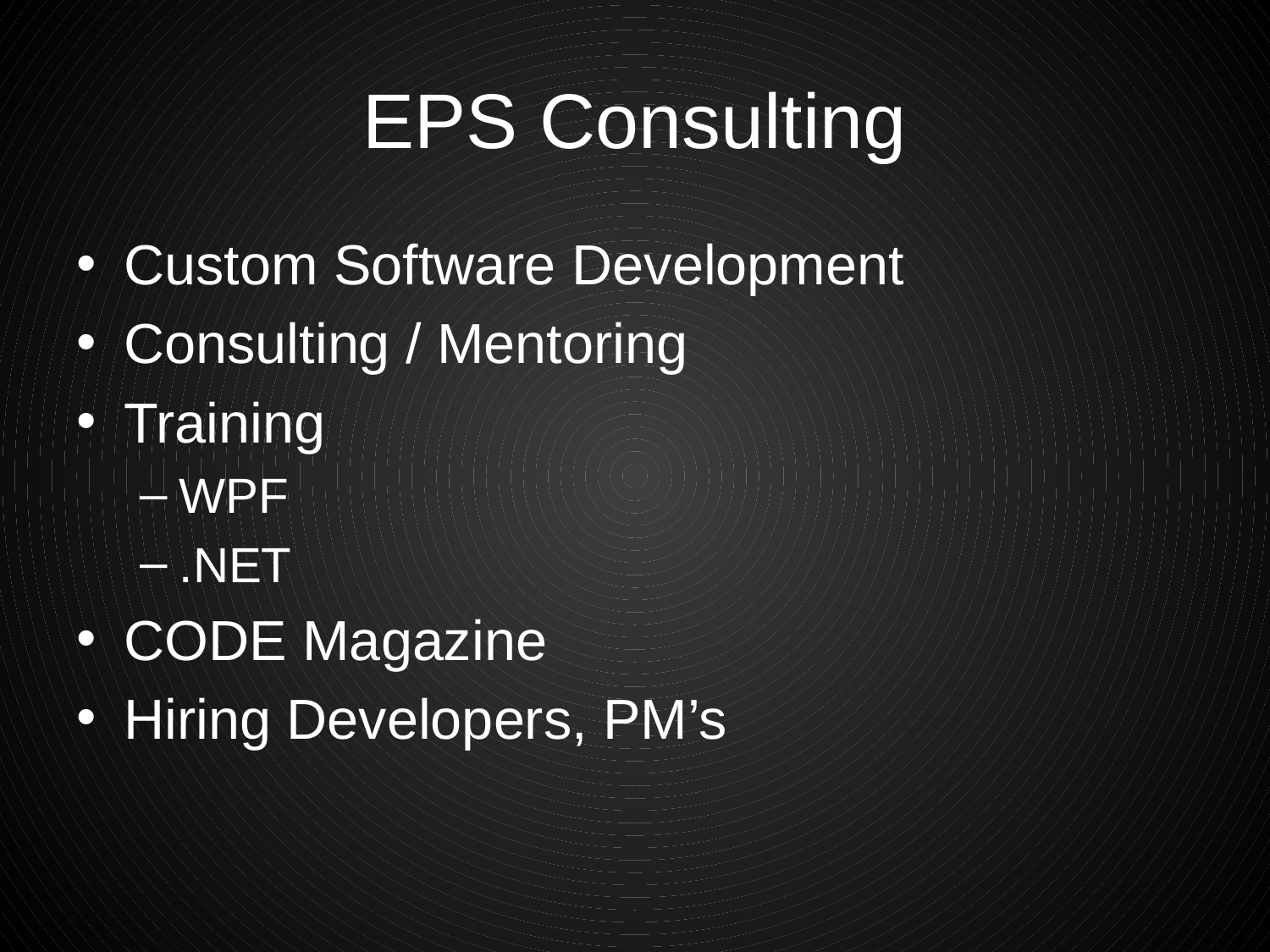

# EPS Consulting
Custom Software Development
Consulting / Mentoring
Training
WPF
.NET
CODE Magazine
Hiring Developers, PM’s